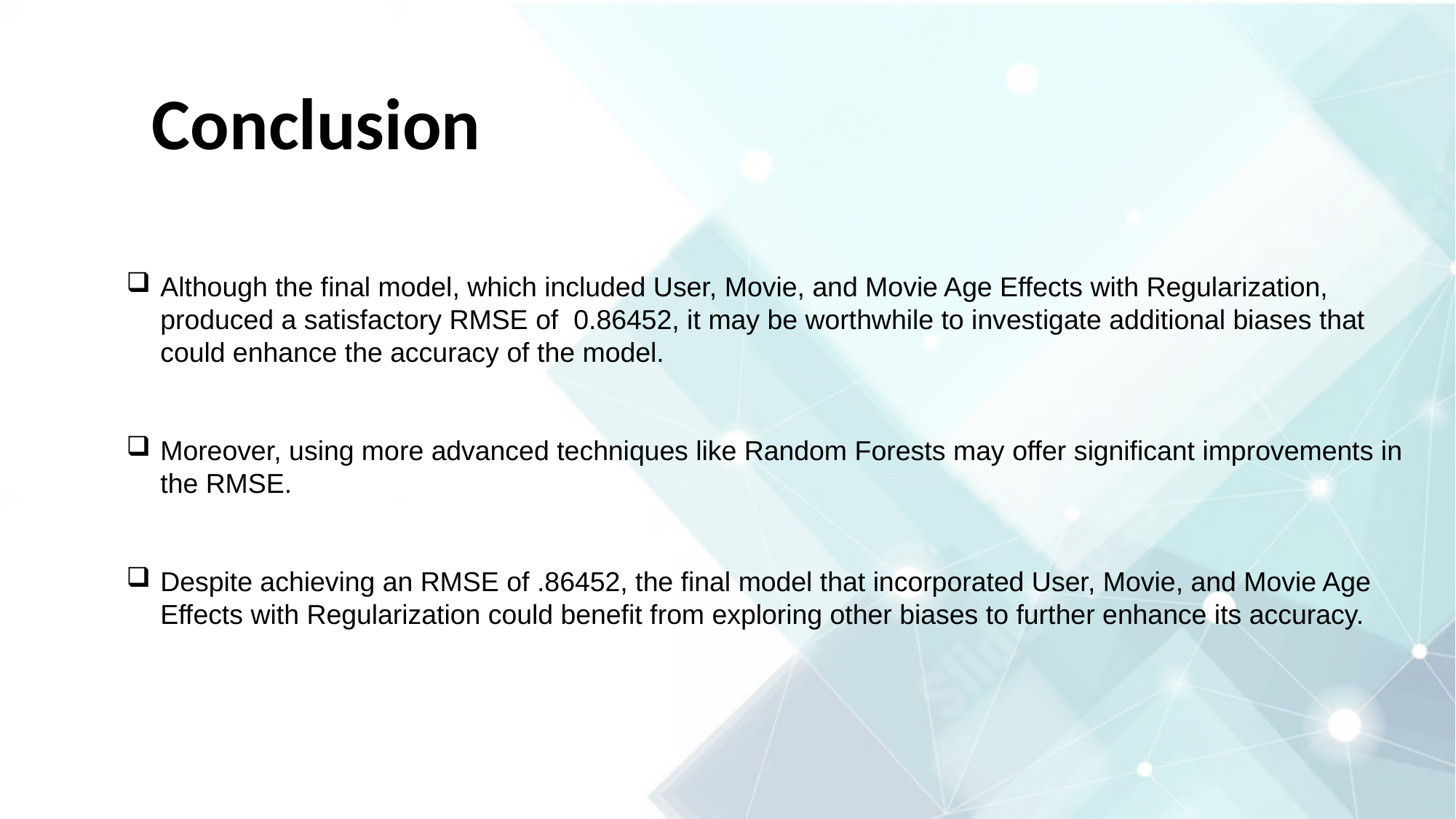

Conclusion
Although the final model, which included User, Movie, and Movie Age Effects with Regularization, produced a satisfactory RMSE of  0.86452, it may be worthwhile to investigate additional biases that could enhance the accuracy of the model.

Moreover, using more advanced techniques like Random Forests may offer significant improvements in the RMSE.

Despite achieving an RMSE of .86452, the final model that incorporated User, Movie, and Movie Age Effects with Regularization could benefit from exploring other biases to further enhance its accuracy.